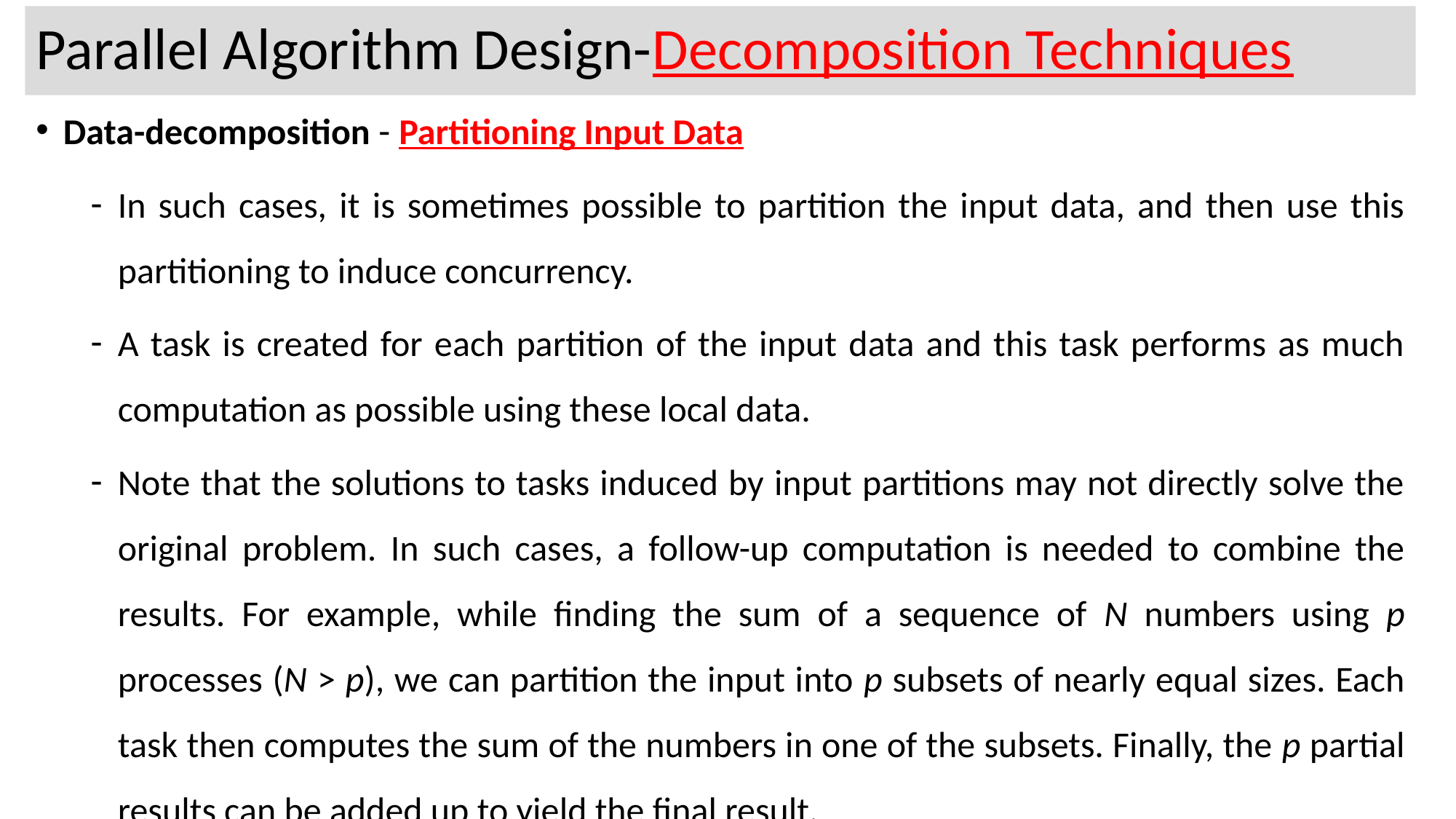

# Parallel Algorithm Design-Decomposition Techniques
Data-decomposition - Partitioning Input Data
In such cases, it is sometimes possible to partition the input data, and then use this partitioning to induce concurrency.
A task is created for each partition of the input data and this task performs as much computation as possible using these local data.
Note that the solutions to tasks induced by input partitions may not directly solve the original problem. In such cases, a follow-up computation is needed to combine the results. For example, while finding the sum of a sequence of N numbers using p processes (N > p), we can partition the input into p subsets of nearly equal sizes. Each task then computes the sum of the numbers in one of the subsets. Finally, the p partial results can be added up to yield the final result.